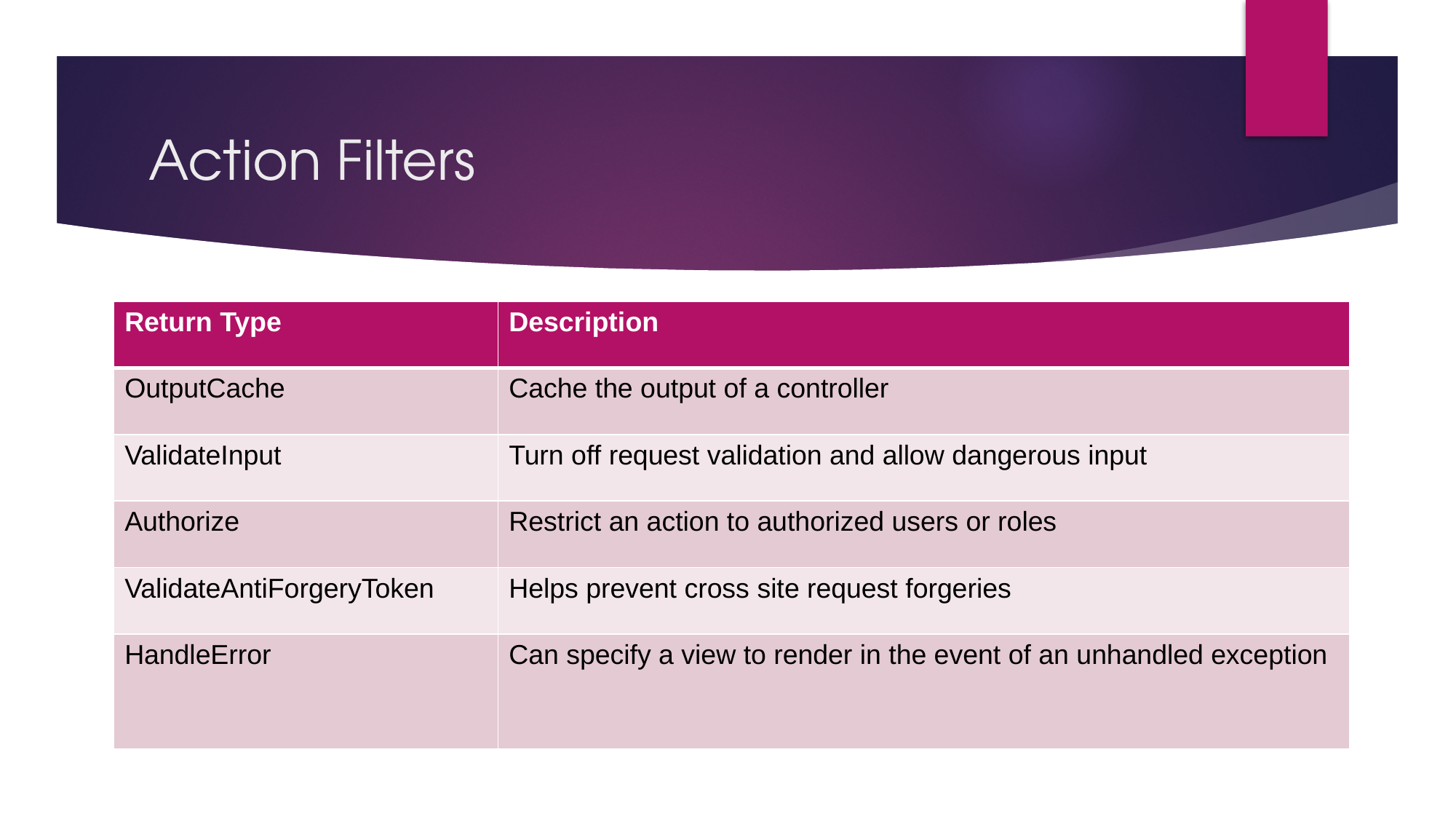

# Action Filters
| Return Type | Description |
| --- | --- |
| OutputCache | Cache the output of a controller |
| ValidateInput | Turn off request validation and allow dangerous input |
| Authorize | Restrict an action to authorized users or roles |
| ValidateAntiForgeryToken | Helps prevent cross site request forgeries |
| HandleError | Can specify a view to render in the event of an unhandled exception |